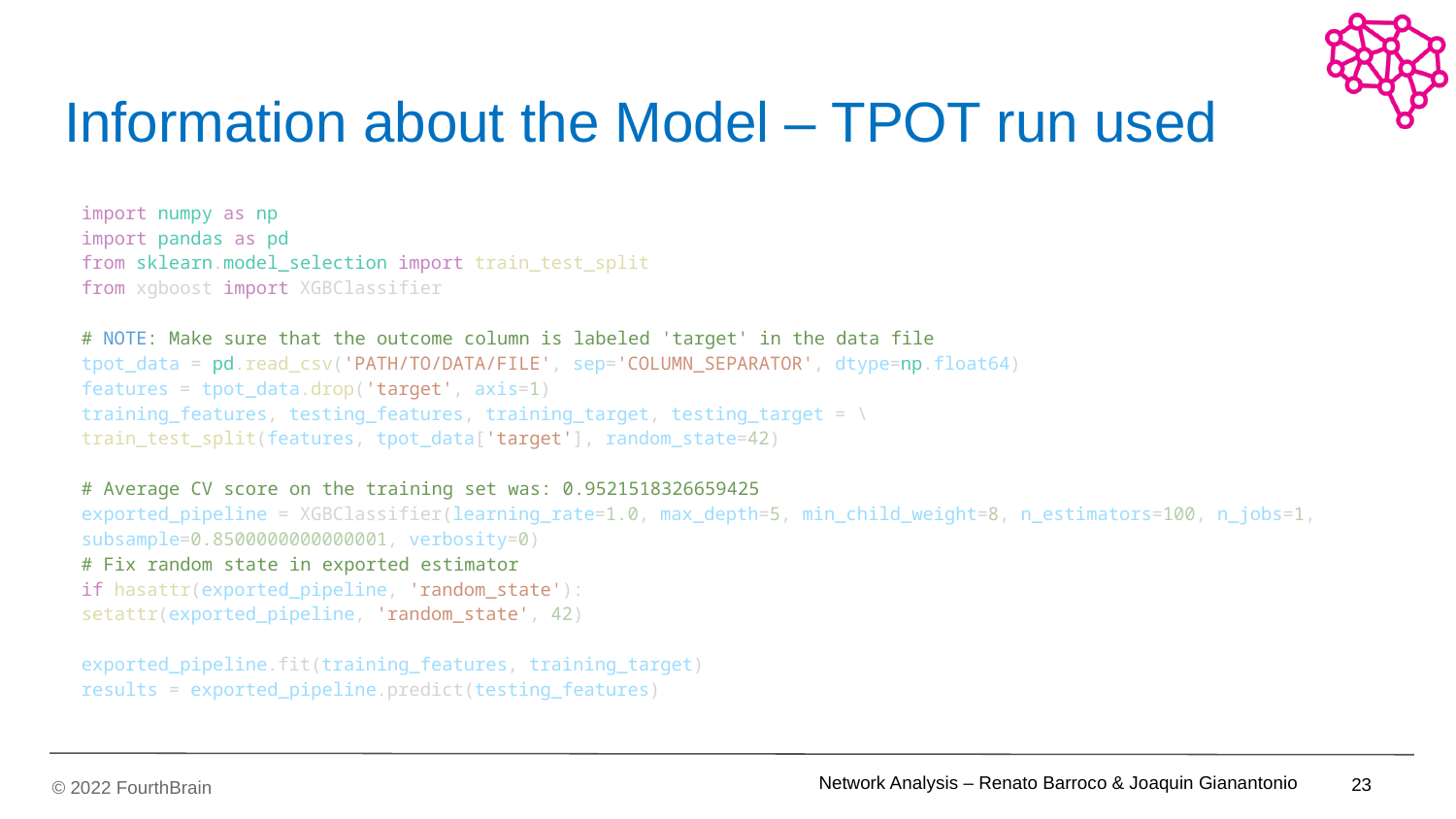

# Information about the Model – TPOT run used
import numpy as np
import pandas as pd
from sklearn.model_selection import train_test_split
from xgboost import XGBClassifier
# NOTE: Make sure that the outcome column is labeled 'target' in the data file
tpot_data = pd.read_csv('PATH/TO/DATA/FILE', sep='COLUMN_SEPARATOR', dtype=np.float64)
features = tpot_data.drop('target', axis=1)
training_features, testing_features, training_target, testing_target = \
train_test_split(features, tpot_data['target'], random_state=42)
# Average CV score on the training set was: 0.9521518326659425
exported_pipeline = XGBClassifier(learning_rate=1.0, max_depth=5, min_child_weight=8, n_estimators=100, n_jobs=1, subsample=0.8500000000000001, verbosity=0)
# Fix random state in exported estimator
if hasattr(exported_pipeline, 'random_state'):
setattr(exported_pipeline, 'random_state', 42)
exported_pipeline.fit(training_features, training_target)
results = exported_pipeline.predict(testing_features)